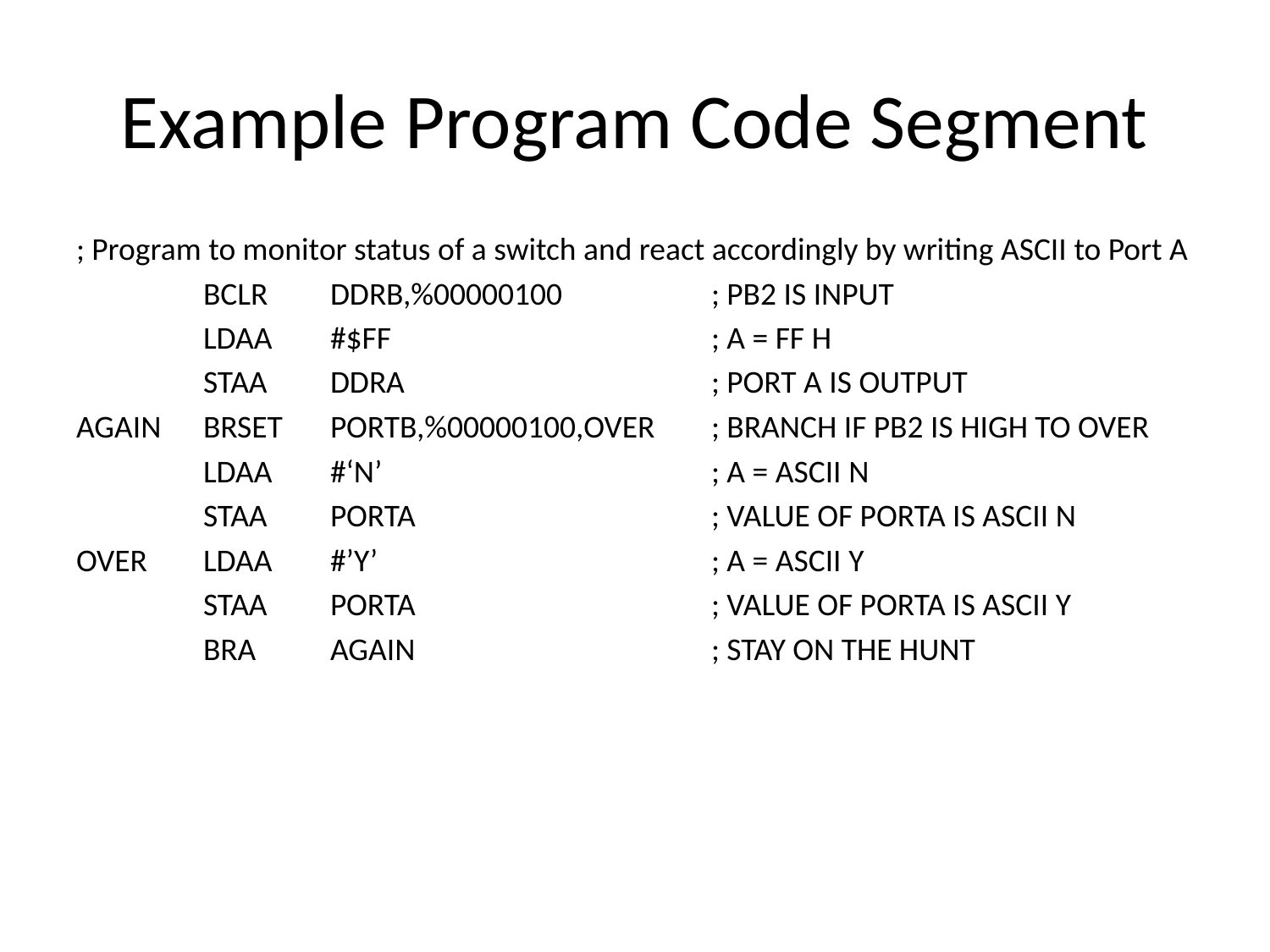

# Example Program Code Segment
; Program to monitor status of a switch and react accordingly by writing ASCII to Port A
	BCLR	DDRB,%00000100		; PB2 IS INPUT
	LDAA	#$FF			; A = FF H
	STAA	DDRA			; PORT A IS OUTPUT
AGAIN	BRSET	PORTB,%00000100,OVER	; BRANCH IF PB2 IS HIGH TO OVER
	LDAA	#‘N’			; A = ASCII N
	STAA	PORTA			; VALUE OF PORTA IS ASCII N
OVER	LDAA	#’Y’			; A = ASCII Y
	STAA	PORTA			; VALUE OF PORTA IS ASCII Y
	BRA	AGAIN			; STAY ON THE HUNT